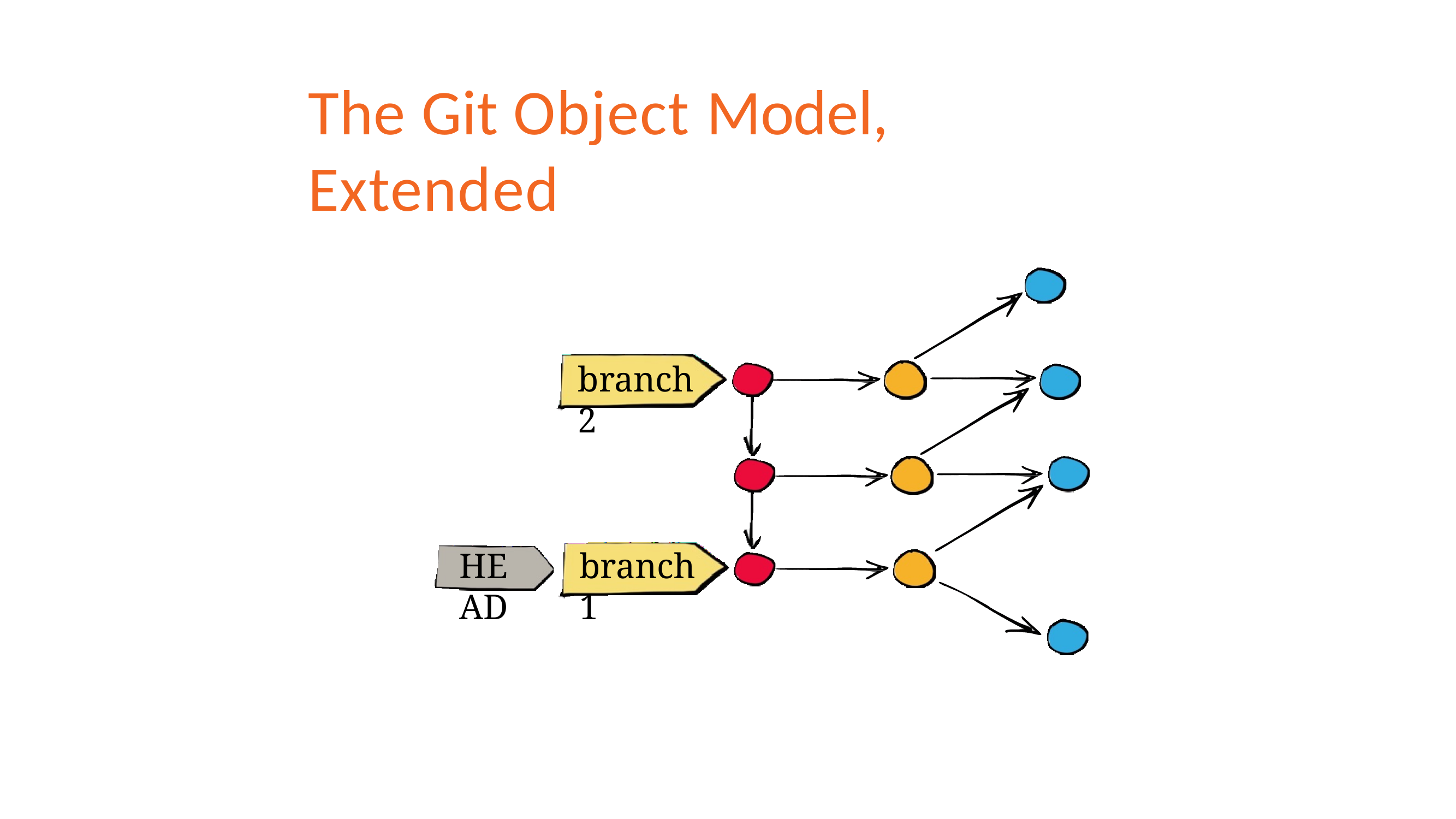

# The Git Object Model, Extended

branch2

HEAD
branch1